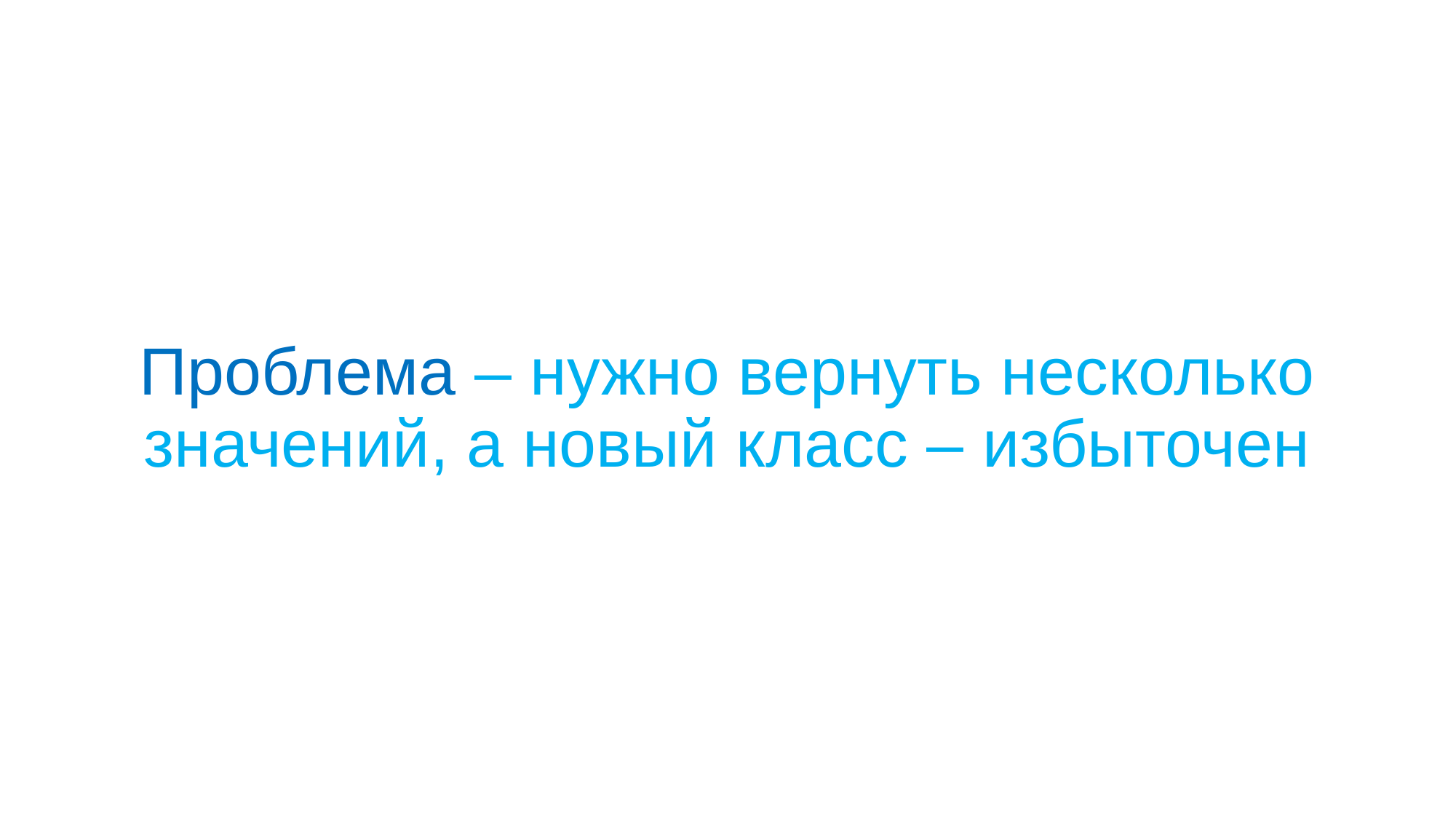

# Проблема – нужно вернуть несколько значений, а новый класс – избыточен